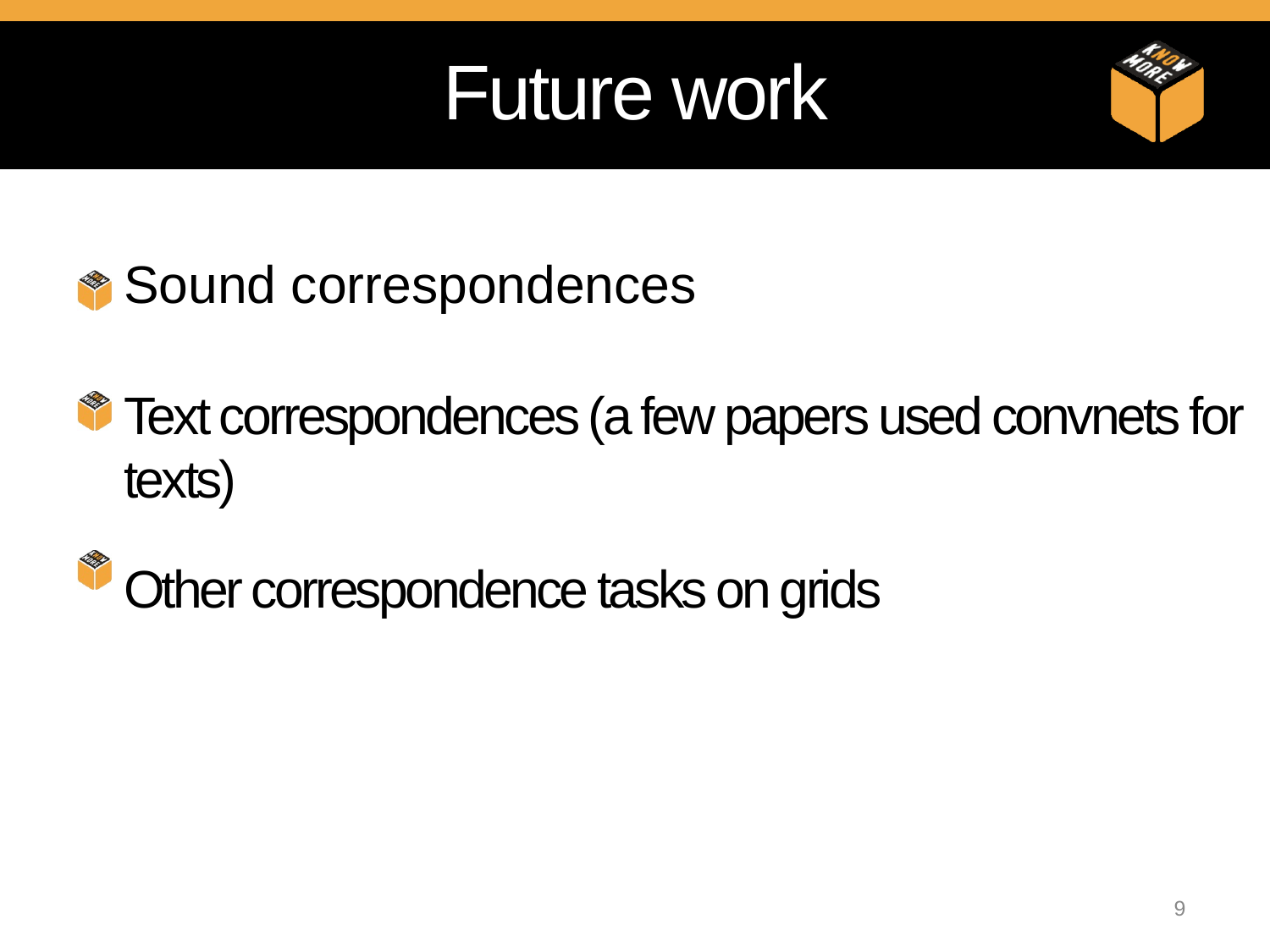

# Future work
Sound correspondences

Text correspondences (a few papers used convnets for texts)
Other correspondence tasks on grids

9